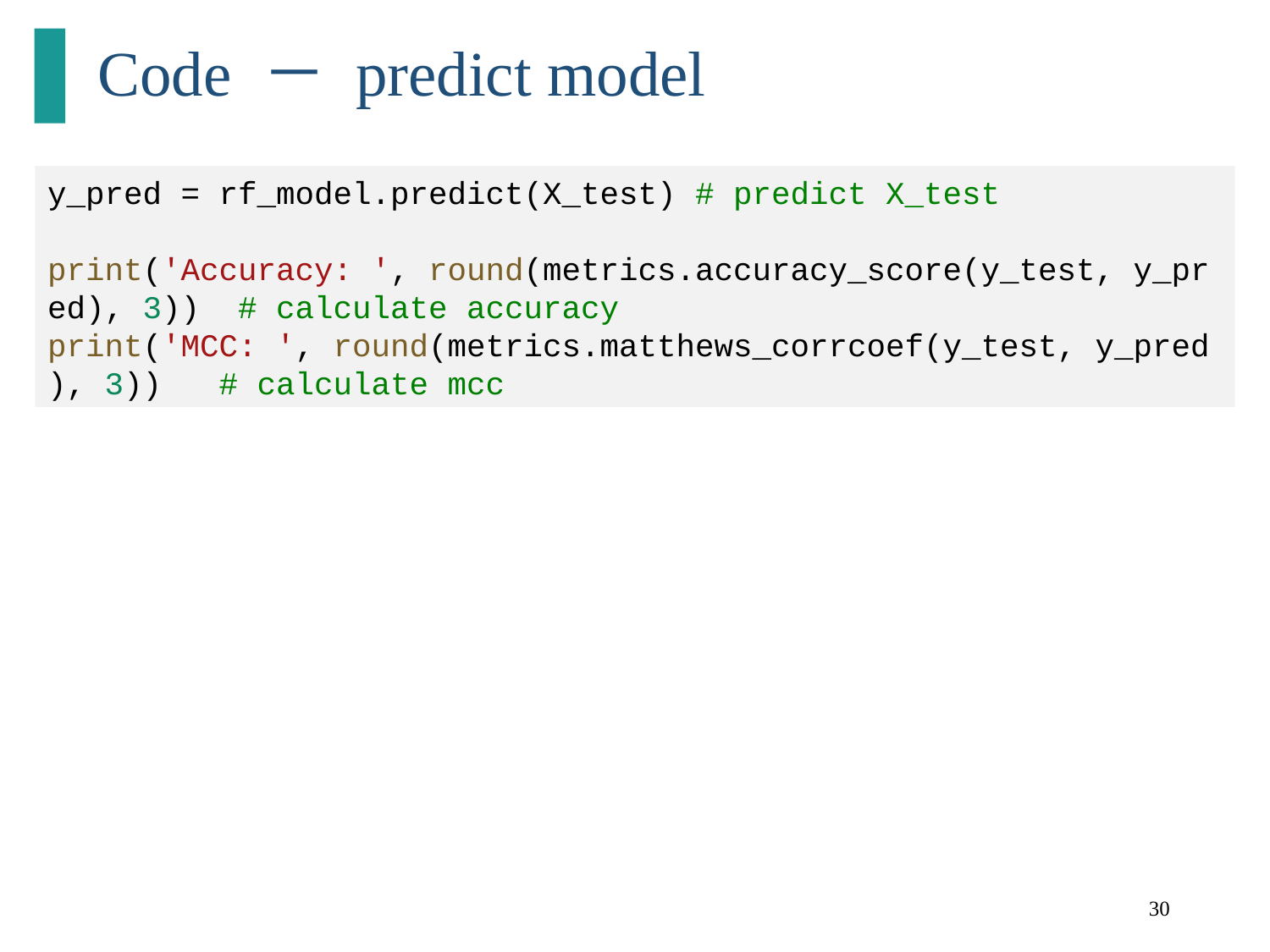

# Code － predict model
y_pred = rf_model.predict(X_test) # predict X_test
print('Accuracy: ', round(metrics.accuracy_score(y_test, y_pred), 3))  # calculate accuracy
print('MCC: ', round(metrics.matthews_corrcoef(y_test, y_pred), 3))   # calculate mcc
30